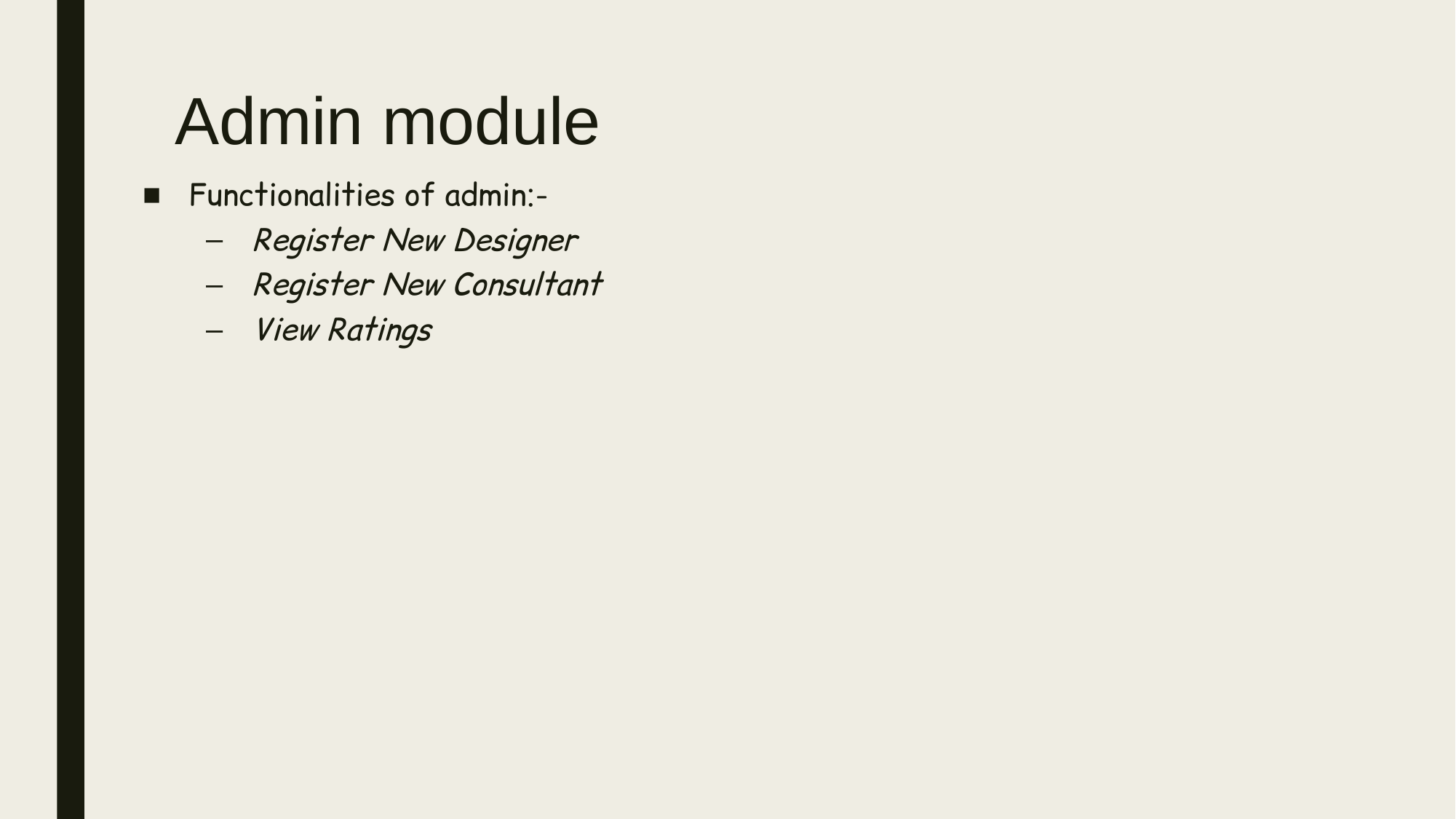

# Admin module
Functionalities of admin:-
Register New Designer
Register New Consultant
View Ratings